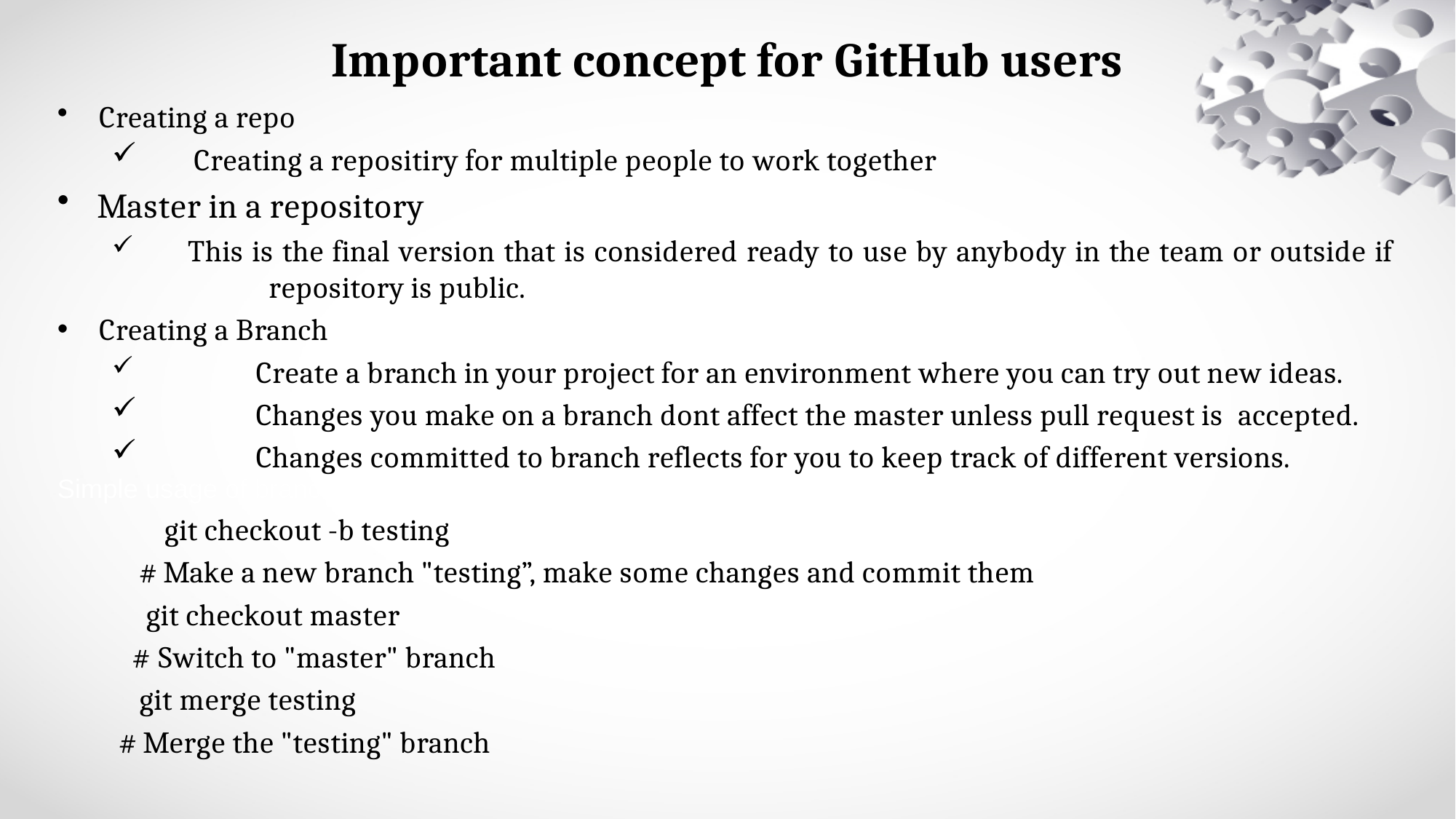

# Important concept for GitHub users
Creating a repo
       Creating a repositiry for multiple people to work together
Master in a repository
     This is the final version that is considered ready to use by anybody in the team or outside if     	  repository is public.
Creating a Branch
	Create a branch in your project for an environment where you can try out new ideas.
	Changes you make on a branch dont affect the master unless pull request is 	accepted.
	Changes committed to branch reflects for you to keep track of different versions.
Simple usage of branches:
     git checkout -b testing
    # Make a new branch "testing”, make some changes and commit them
     git checkout master
   # Switch to "master" branch
    git merge testing
 # Merge the "testing" branch